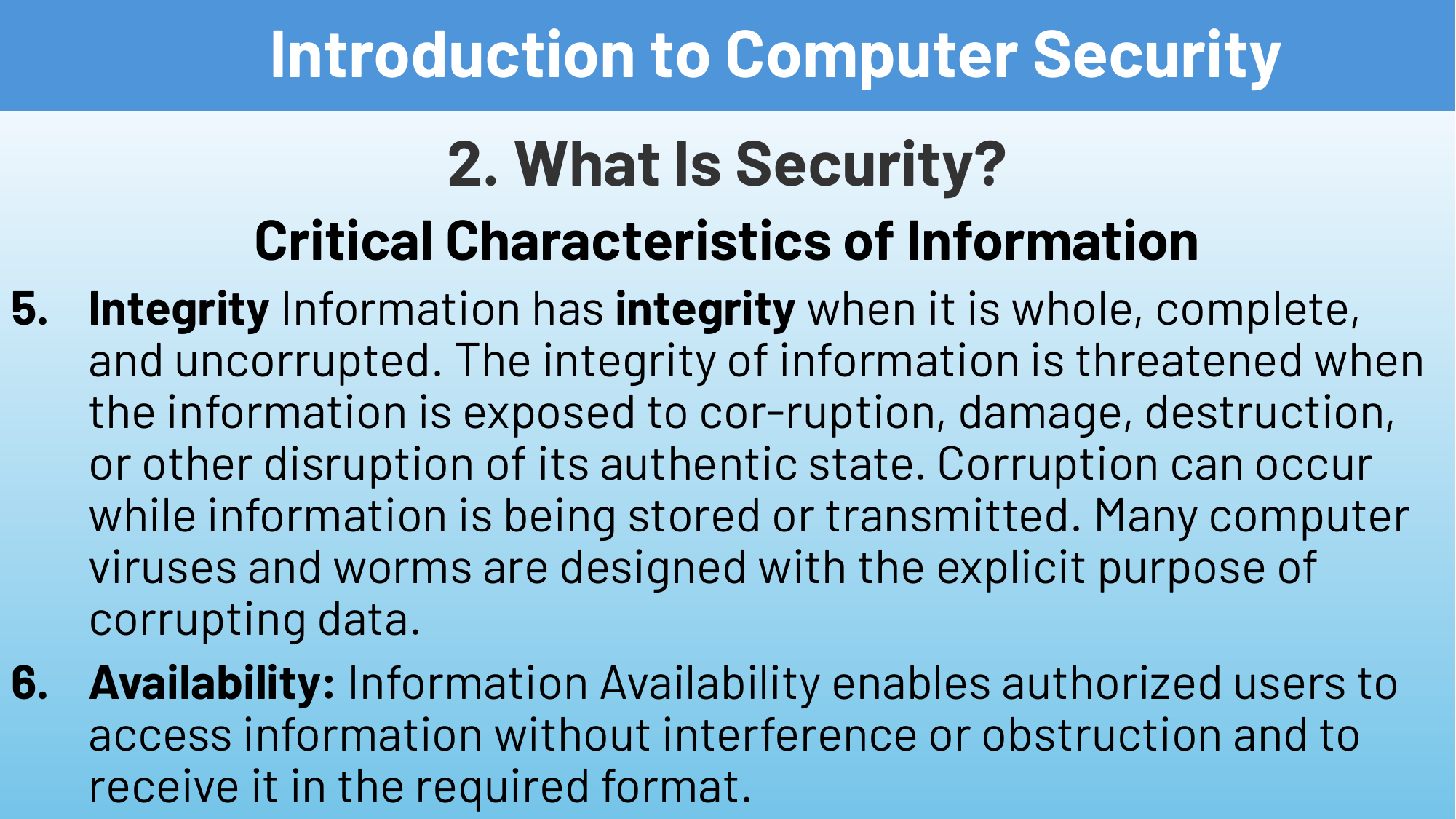

Introduction to Computer Security
2. What Is Security?
Critical Characteristics of Information
Integrity Information has integrity when it is whole, complete, and uncorrupted. The integrity of information is threatened when the information is exposed to cor-ruption, damage, destruction, or other disruption of its authentic state. Corruption can occur while information is being stored or transmitted. Many computer viruses and worms are designed with the explicit purpose of corrupting data.
Availability: Information Availability enables authorized users to access information without interference or obstruction and to receive it in the required format.